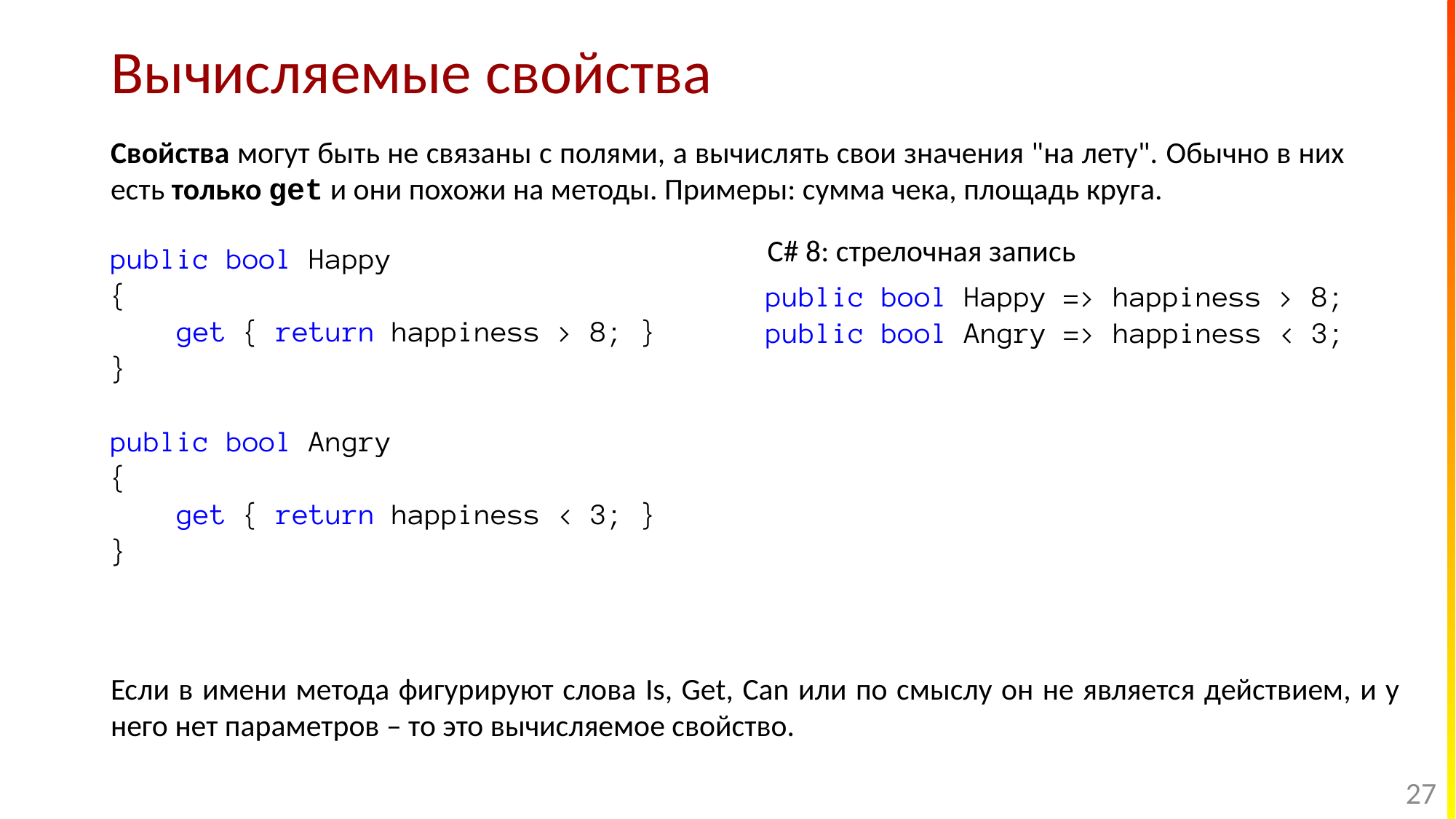

# Вычисляемые свойства
Свойства могут быть не связаны с полями, а вычислять свои значения "на лету". Обычно в них есть только get и они похожи на методы. Примеры: сумма чека, площадь круга.
C# 8: стрелочная запись
public bool Happy
{
    get { return happiness > 8; }
}

public bool Angry
{
    get { return happiness < 3; }
}
public bool Happy => happiness > 8;
public bool Angry => happiness < 3;
Если в имени метода фигурируют слова Is, Get, Can или по смыслу он не является действием, и у него нет параметров – то это вычисляемое свойство.
27